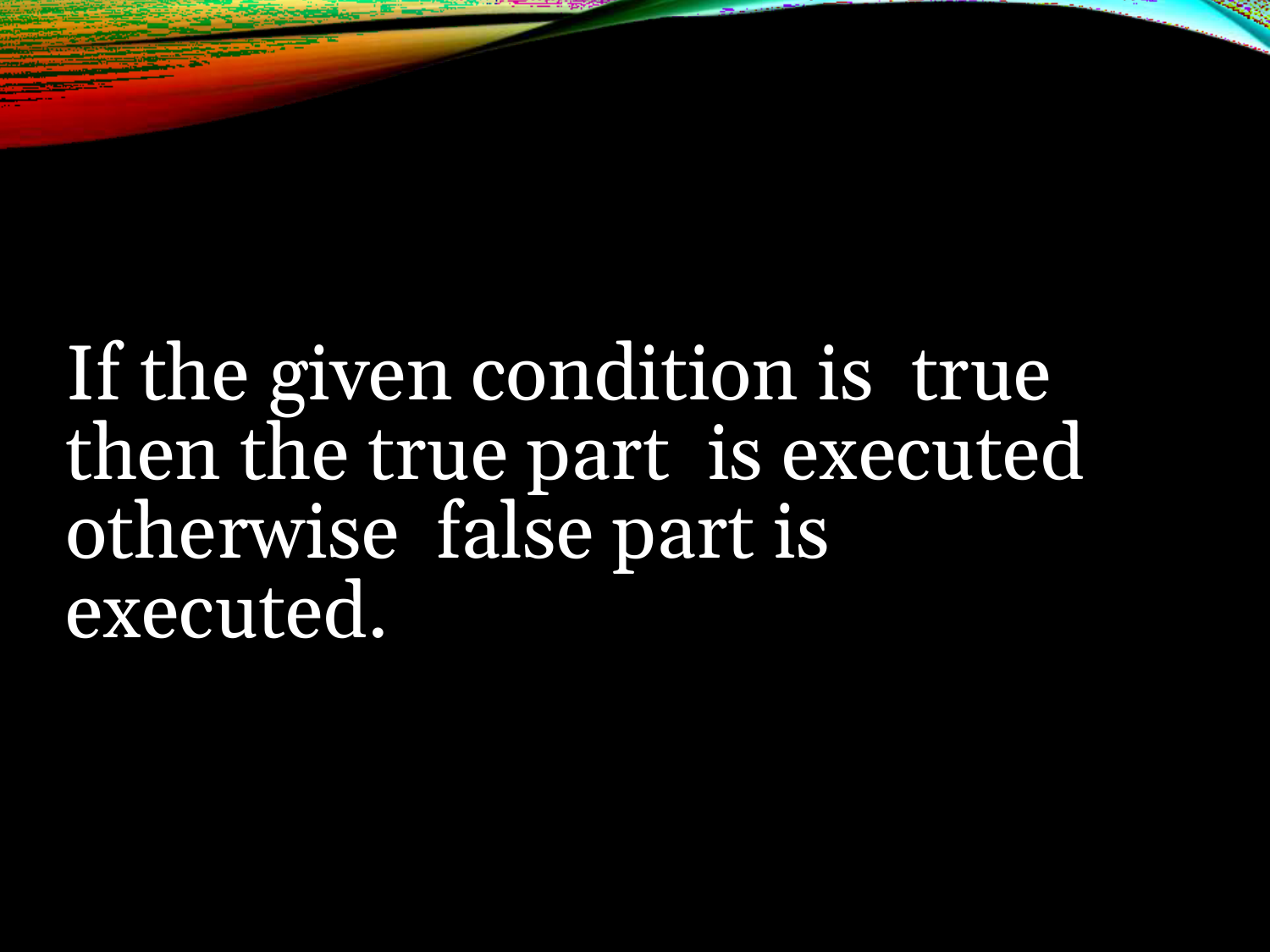

# If the given condition is  true then the true part  is executed otherwise  false part is executed.